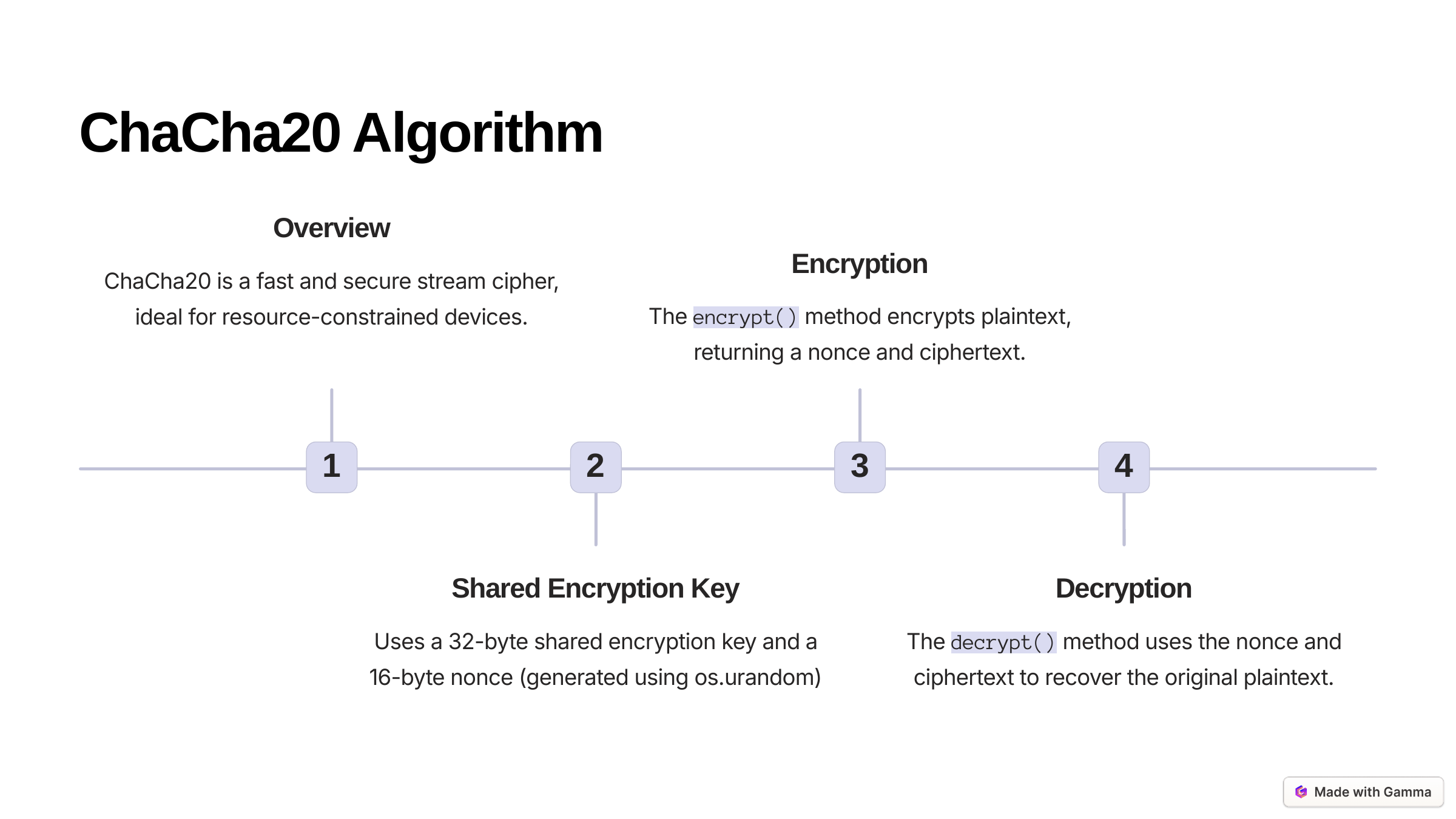

ChaCha20 Algorithm
Overview
Encryption
ChaCha20 is a fast and secure stream cipher, ideal for resource-constrained devices.
The encrypt() method encrypts plaintext, returning a nonce and ciphertext.

1
2
3
4

Shared Encryption Key
Decryption
Uses a 32-byte shared encryption key and a 16-byte nonce (generated using os.urandom)
The decrypt() method uses the nonce and ciphertext to recover the original plaintext.